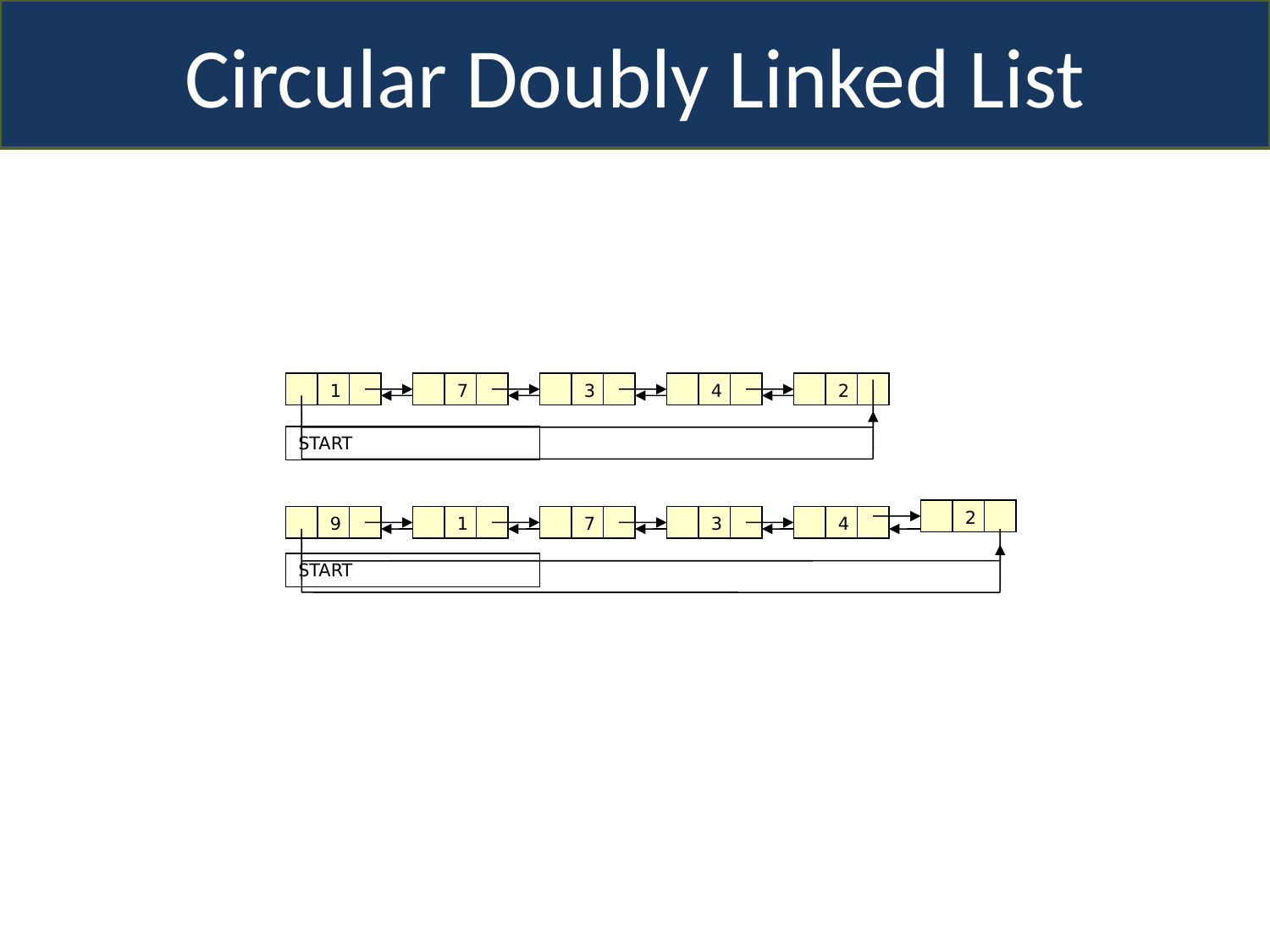

Circular Doubly Linked List

1

7

3

4

2

START

2

9

1

7

3

4

START